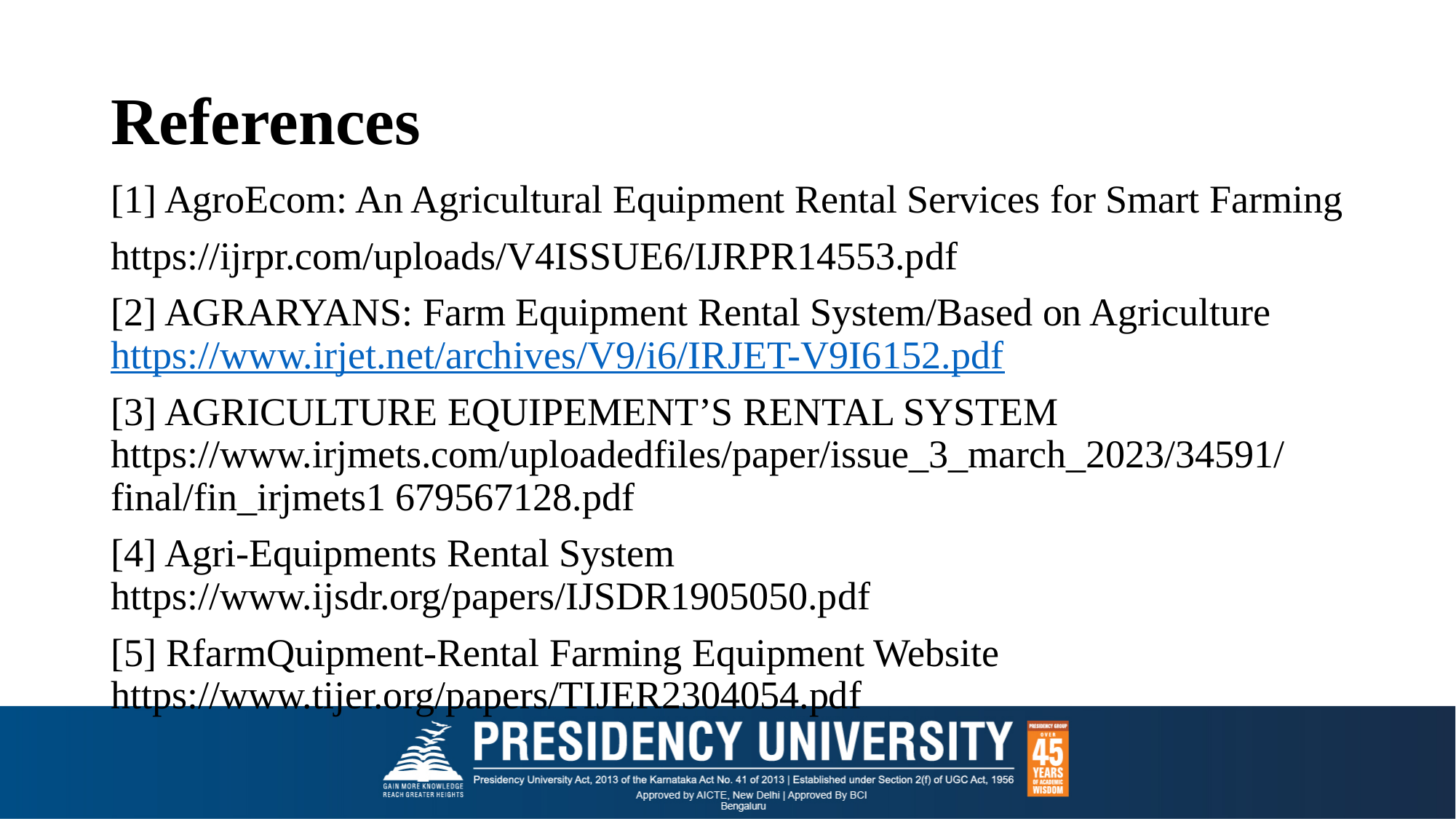

# References
[1] AgroEcom: An Agricultural Equipment Rental Services for Smart Farming
https://ijrpr.com/uploads/V4ISSUE6/IJRPR14553.pdf
[2] AGRARYANS: Farm Equipment Rental System/Based on Agriculture https://www.irjet.net/archives/V9/i6/IRJET-V9I6152.pdf
[3] AGRICULTURE EQUIPEMENT’S RENTAL SYSTEM https://www.irjmets.com/uploadedfiles/paper/issue_3_march_2023/34591/final/fin_irjmets1 679567128.pdf
[4] Agri-Equipments Rental System https://www.ijsdr.org/papers/IJSDR1905050.pdf
[5] RfarmQuipment-Rental Farming Equipment Website https://www.tijer.org/papers/TIJER2304054.pdf